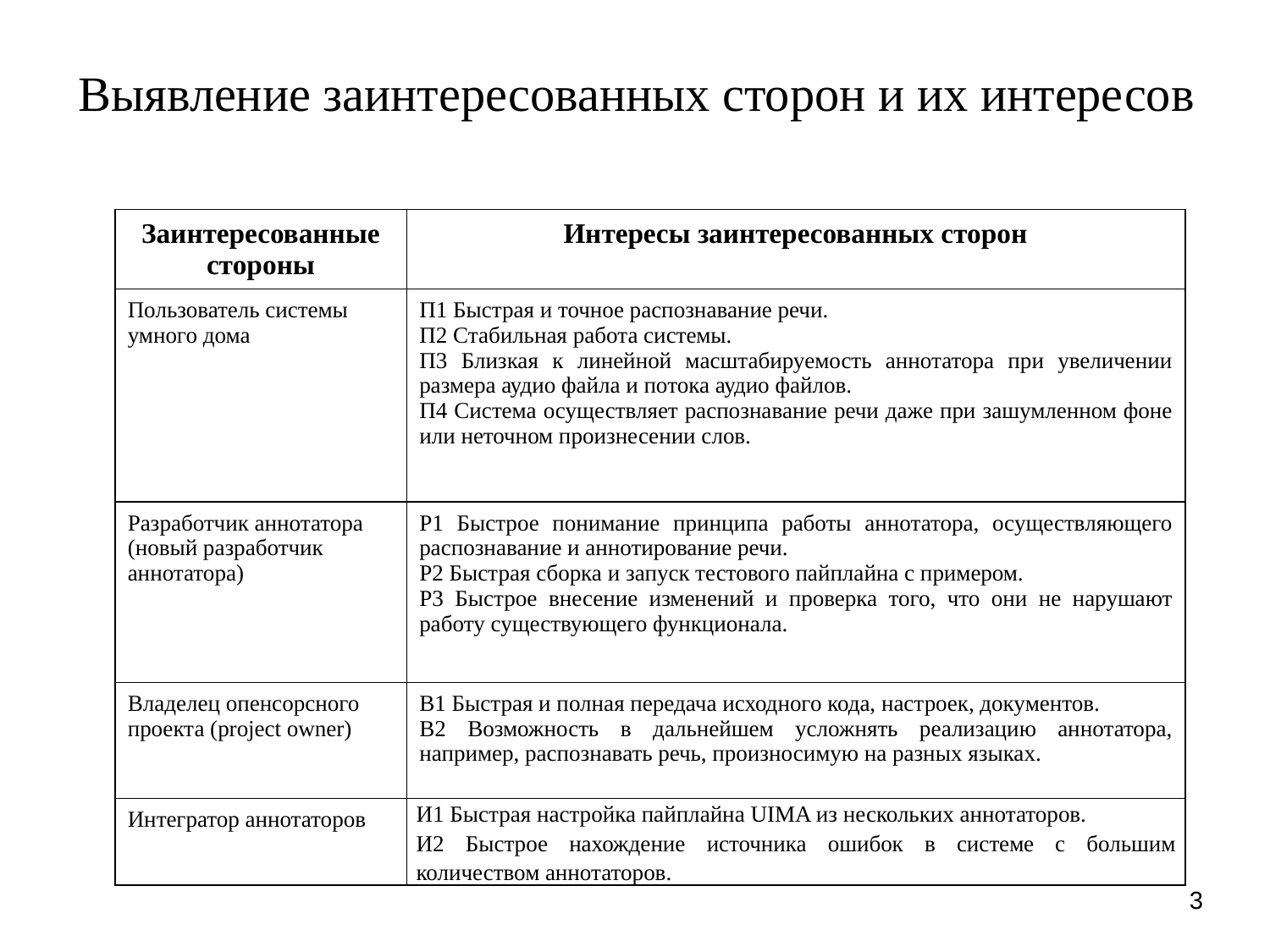

# Выявление заинтересованных сторон и их интересов
| Заинтересованные стороны | Интересы заинтересованных сторон |
| --- | --- |
| Пользователь системы умного дома | П1 Быстрая и точное распознавание речи. П2 Стабильная работа системы. П3 Близкая к линейной масштабируемость аннотатора при увеличении размера аудио файла и потока аудио файлов. П4 Система осуществляет распознавание речи даже при зашумленном фоне или неточном произнесении слов. |
| Разработчик аннотатора (новый разработчик аннотатора) | Р1 Быстрое понимание принципа работы аннотатора, осуществляющего распознавание и аннотирование речи. Р2 Быстрая сборка и запуск тестового пайплайна с примером. Р3 Быстрое внесение изменений и проверка того, что они не нарушают работу существующего функционала. |
| Владелец опенсорсного проекта (project owner) | В1 Быстрая и полная передача исходного кода, настроек, документов. В2 Возможность в дальнейшем усложнять реализацию аннотатора, например, распознавать речь, произносимую на разных языках. |
| Интегратор аннотаторов | И1 Быстрая настройка пайплайна UIMA из нескольких аннотаторов. И2 Быстрое нахождение источника ошибок в системе с большим количеством аннотаторов. |
3